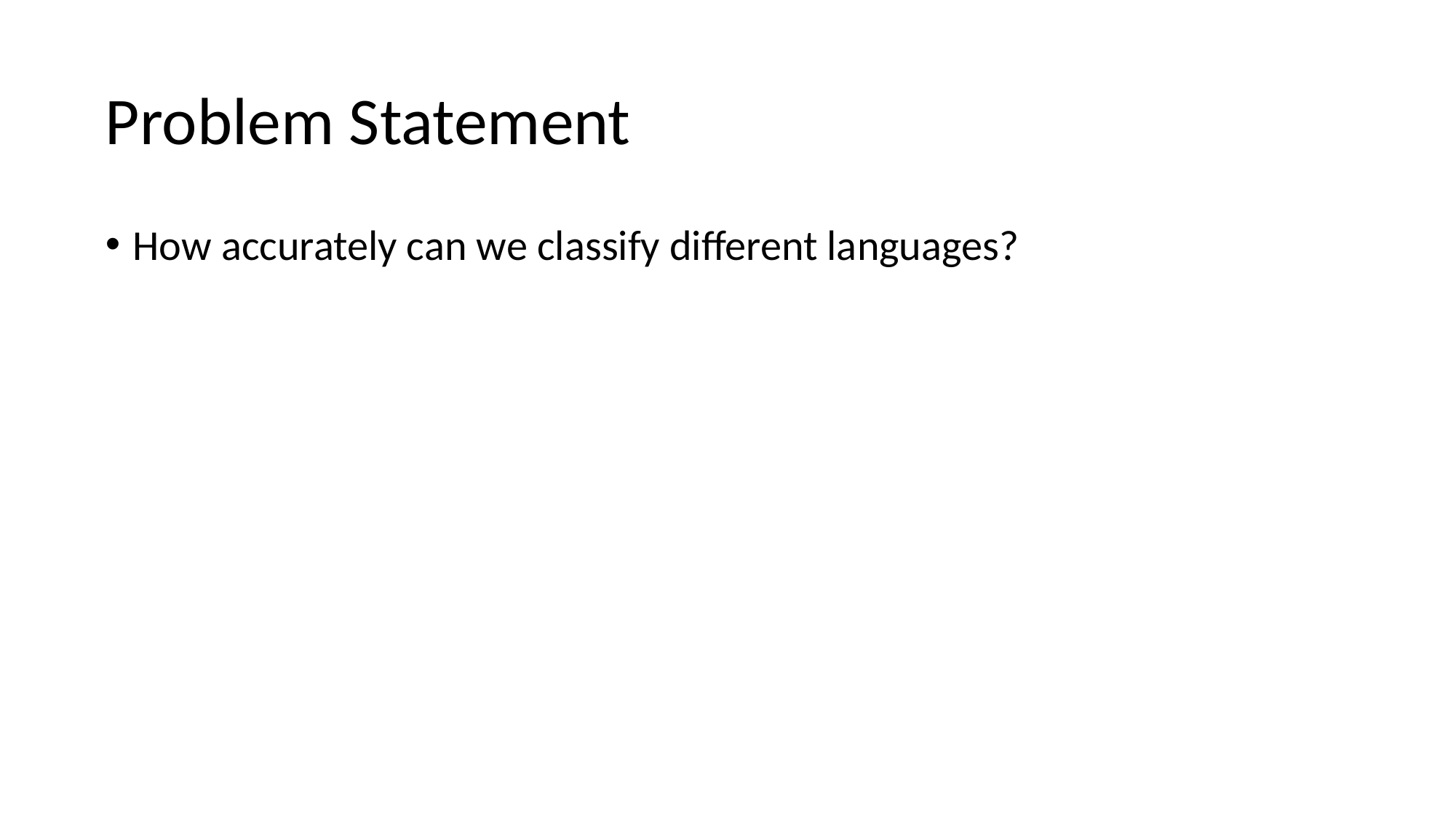

# Problem Statement
How accurately can we classify different languages?